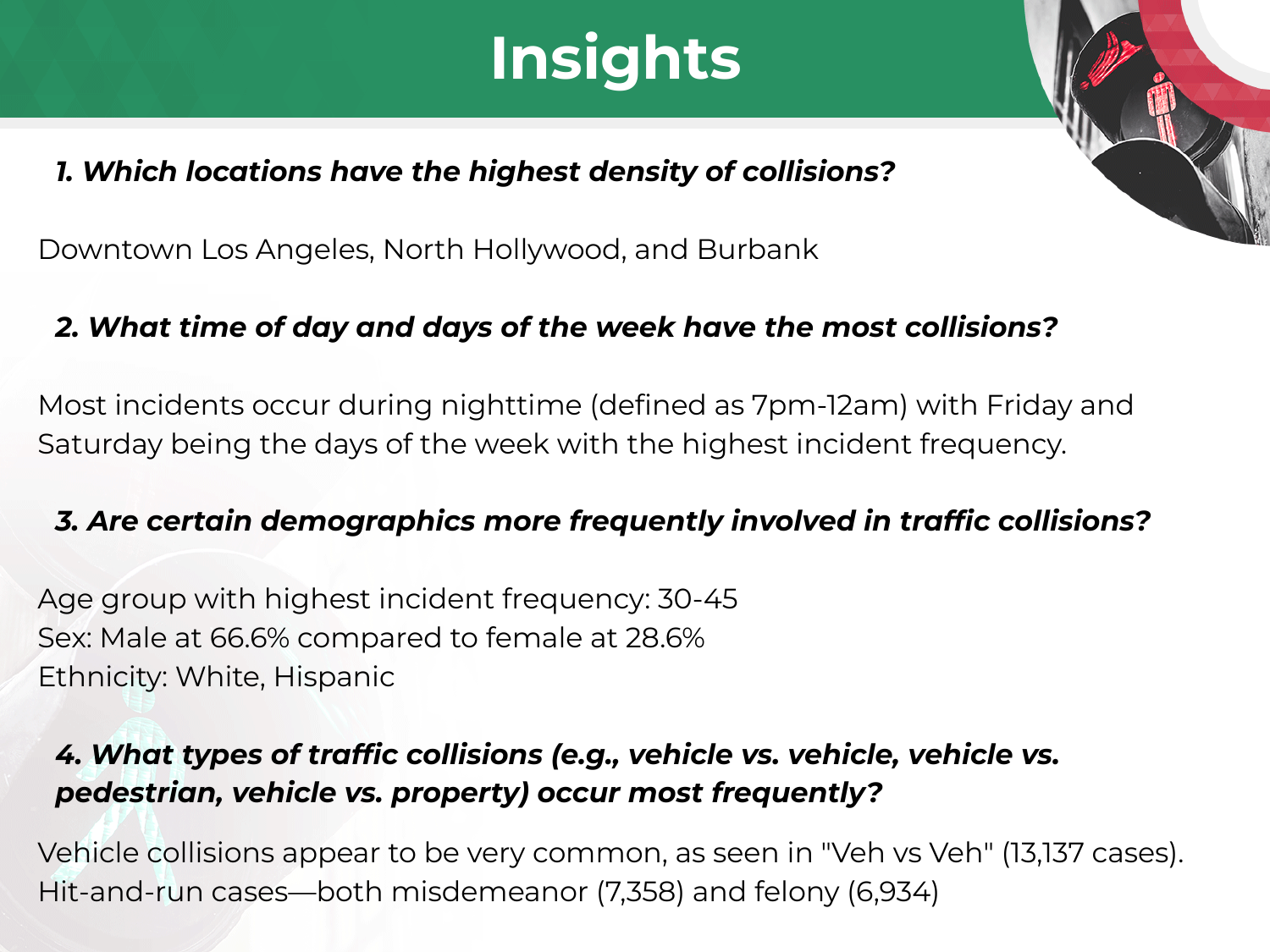

# Insights
1. Which locations have the highest density of collisions?

Downtown Los Angeles, North Hollywood, and Burbank

2. What time of day and days of the week have the most collisions?

Most incidents occur during nighttime (defined as 7pm-12am) with Friday and Saturday being the days of the week with the highest incident frequency.

3. Are certain demographics more frequently involved in traffic collisions?

Age group with highest incident frequency: 30-45
Sex: Male at 66.6% compared to female at 28.6%
Ethnicity: White, Hispanic

4. What types of traffic collisions (e.g., vehicle vs. vehicle, vehicle vs. pedestrian, vehicle vs. property) occur most frequently?
Vehicle collisions appear to be very common, as seen in "Veh vs Veh" (13,137 cases). Hit-and-run cases—both misdemeanor (7,358) and felony (6,934)